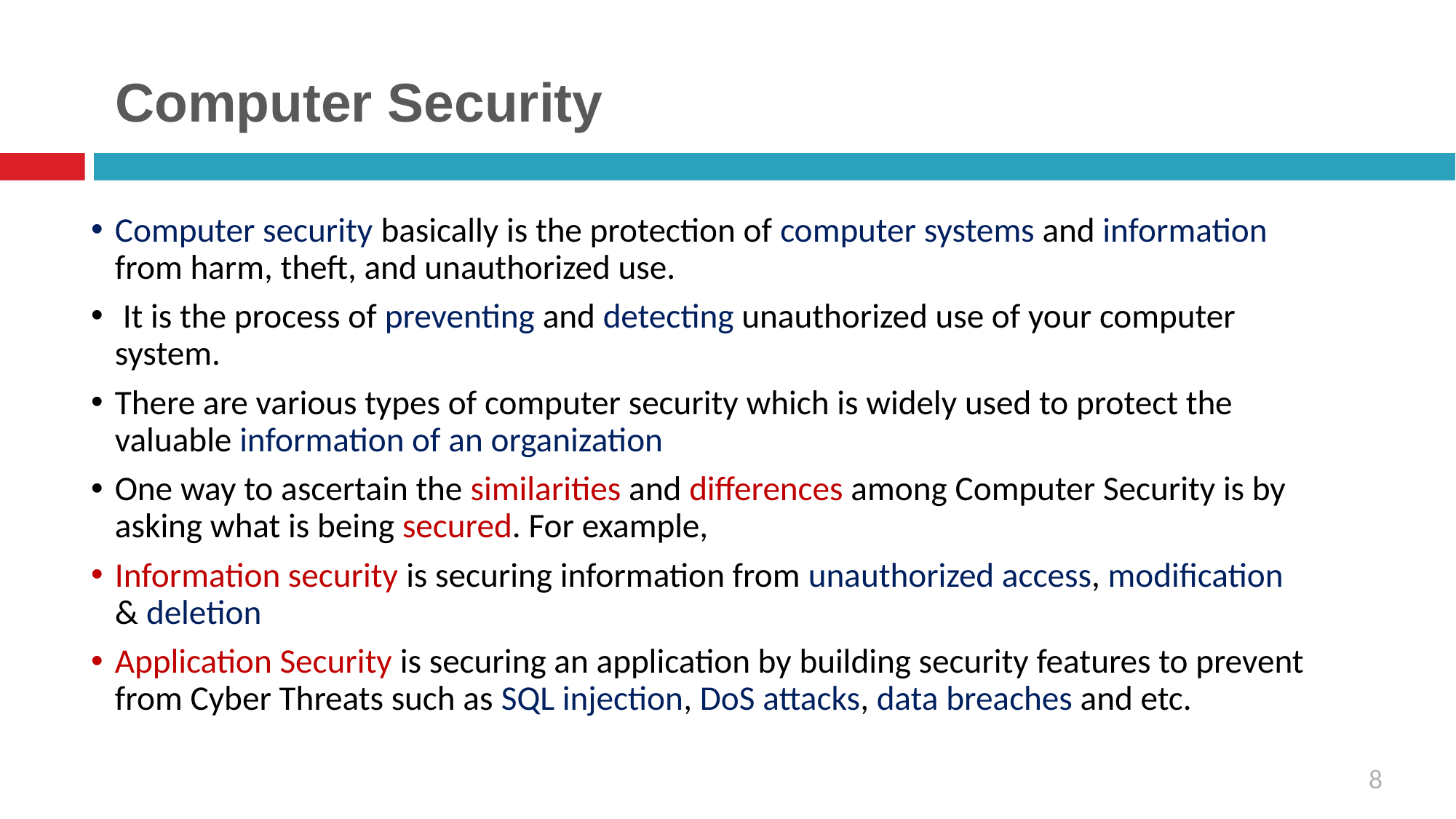

# Computer Security
Computer security basically is the protection of computer systems and information from harm, theft, and unauthorized use.
 It is the process of preventing and detecting unauthorized use of your computer system.
There are various types of computer security which is widely used to protect the valuable information of an organization
One way to ascertain the similarities and differences among Computer Security is by asking what is being secured. For example,
Information security is securing information from unauthorized access, modification & deletion
Application Security is securing an application by building security features to prevent from Cyber Threats such as SQL injection, DoS attacks, data breaches and etc.
8